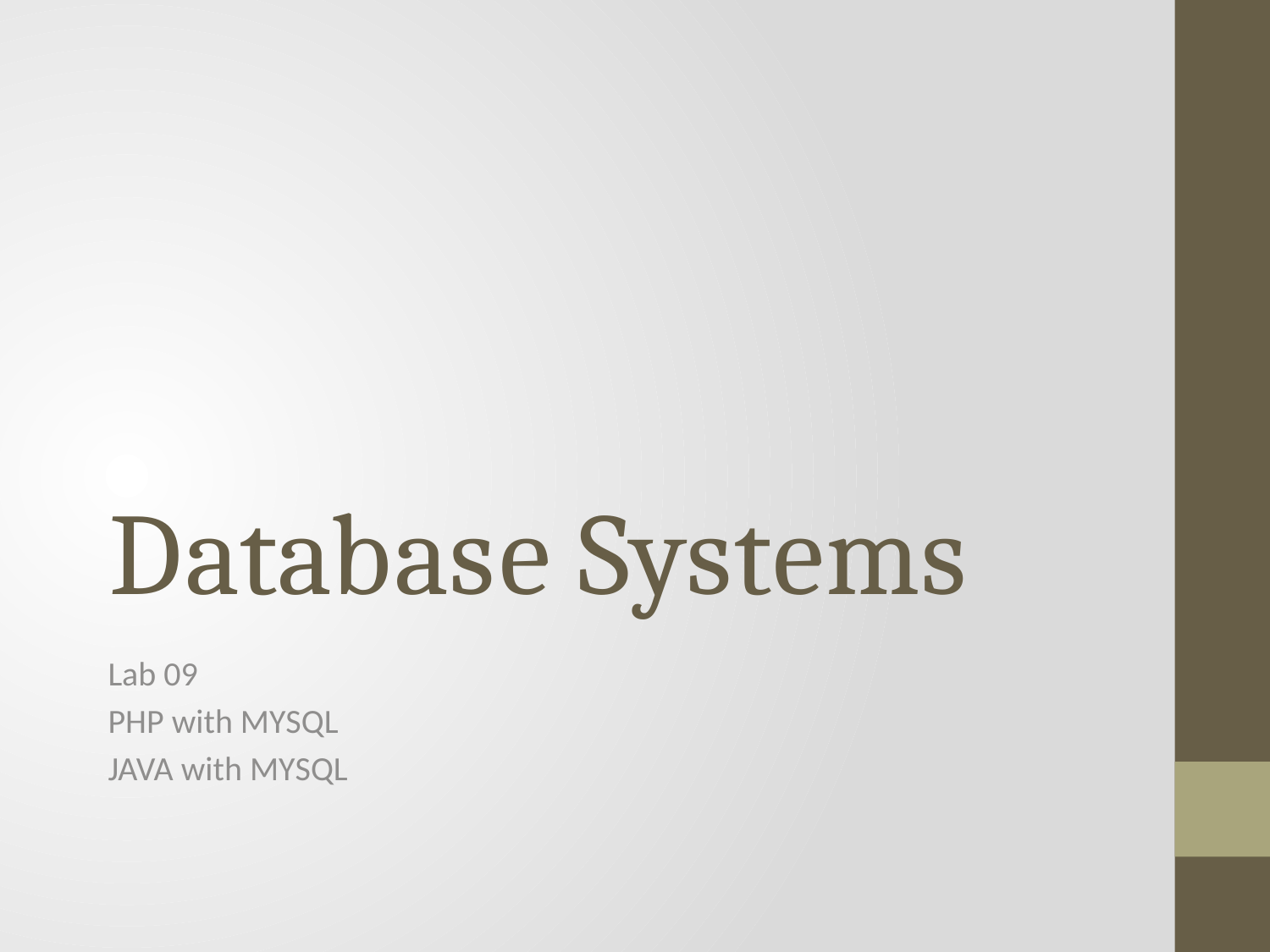

# Database Systems
Lab 09
PHP with MYSQL
JAVA with MYSQL